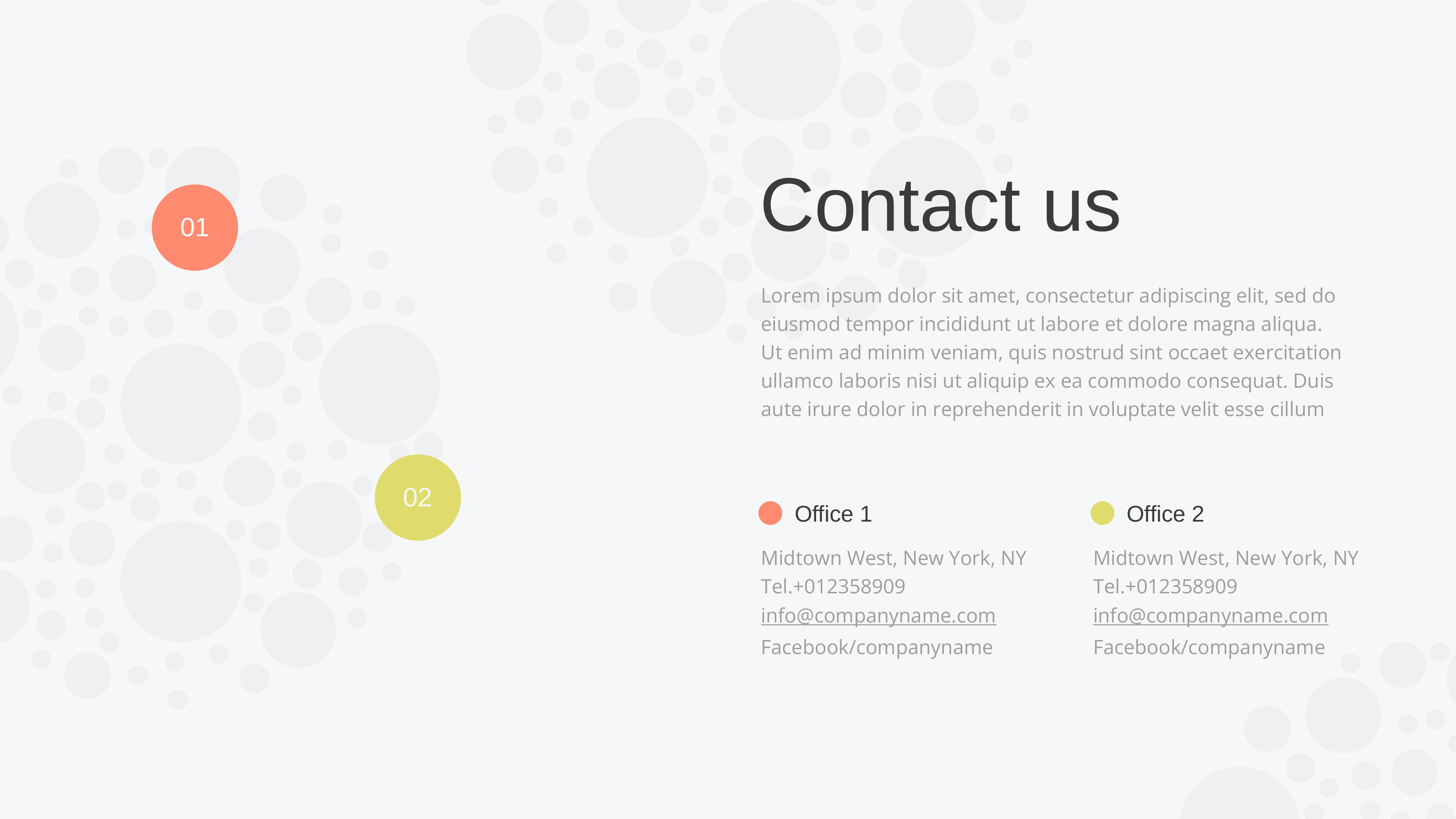

Contact us

01
Lorem ipsum dolor sit amet, consectetur adipiscing elit, sed do eiusmod tempor incididunt ut labore et dolore magna aliqua. Ut enim ad minim veniam, quis nostrud sint occaet exercitation ullamco laboris nisi ut aliquip ex ea commodo consequat. Duis aute irure dolor in reprehenderit in voluptate velit esse cillum

02
Office 1
Office 2

Midtown West, New York, NY Tel.+012358909 info@companyname.com Facebook/companyname
Midtown West, New York, NY Tel.+012358909 info@companyname.com Facebook/companyname